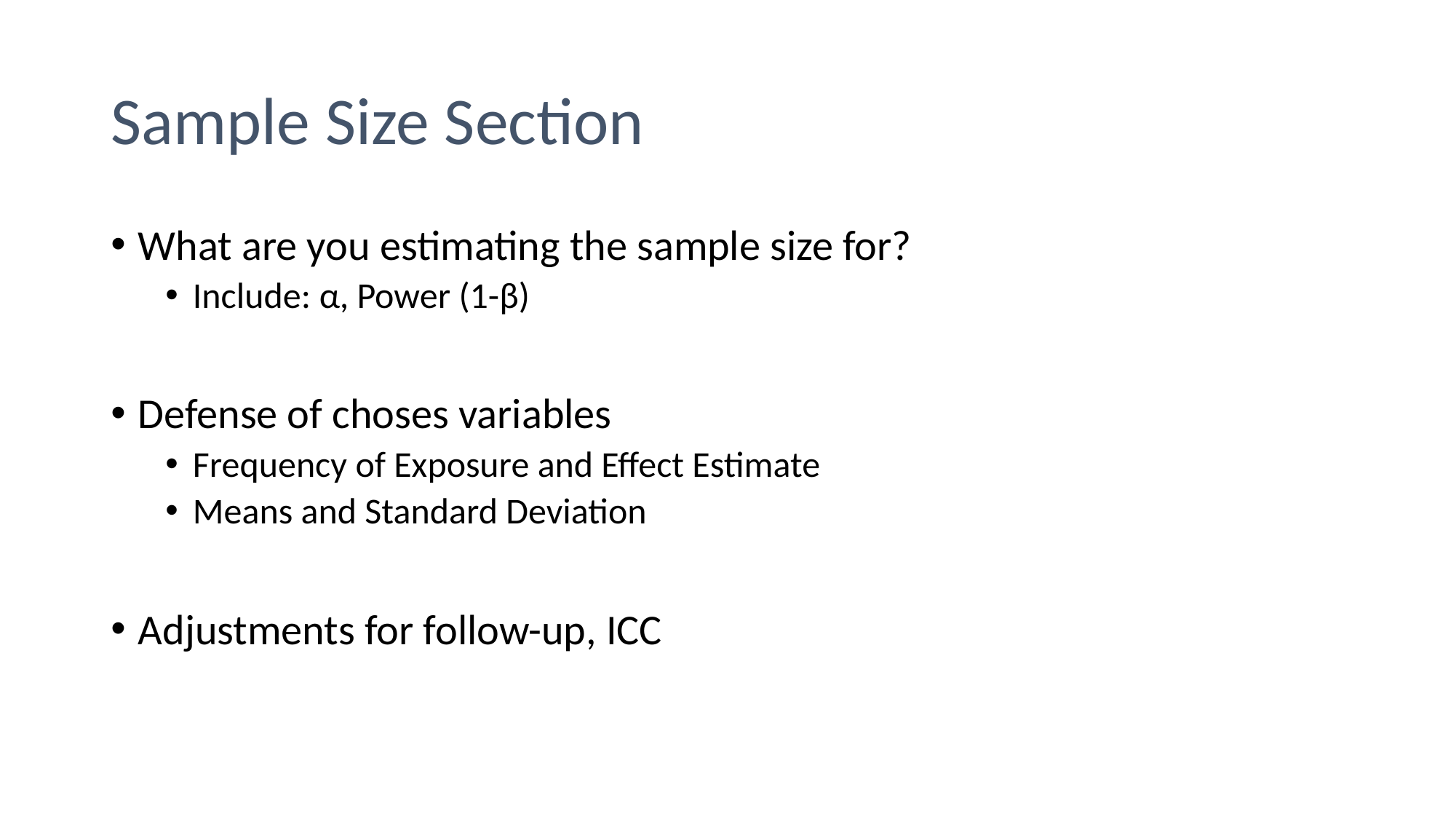

# Sample Size Section
What are you estimating the sample size for?
Include: α, Power (1-β)

Defense of choses variables
Frequency of Exposure and Effect Estimate
Means and Standard Deviation

Adjustments for follow-up, ICC